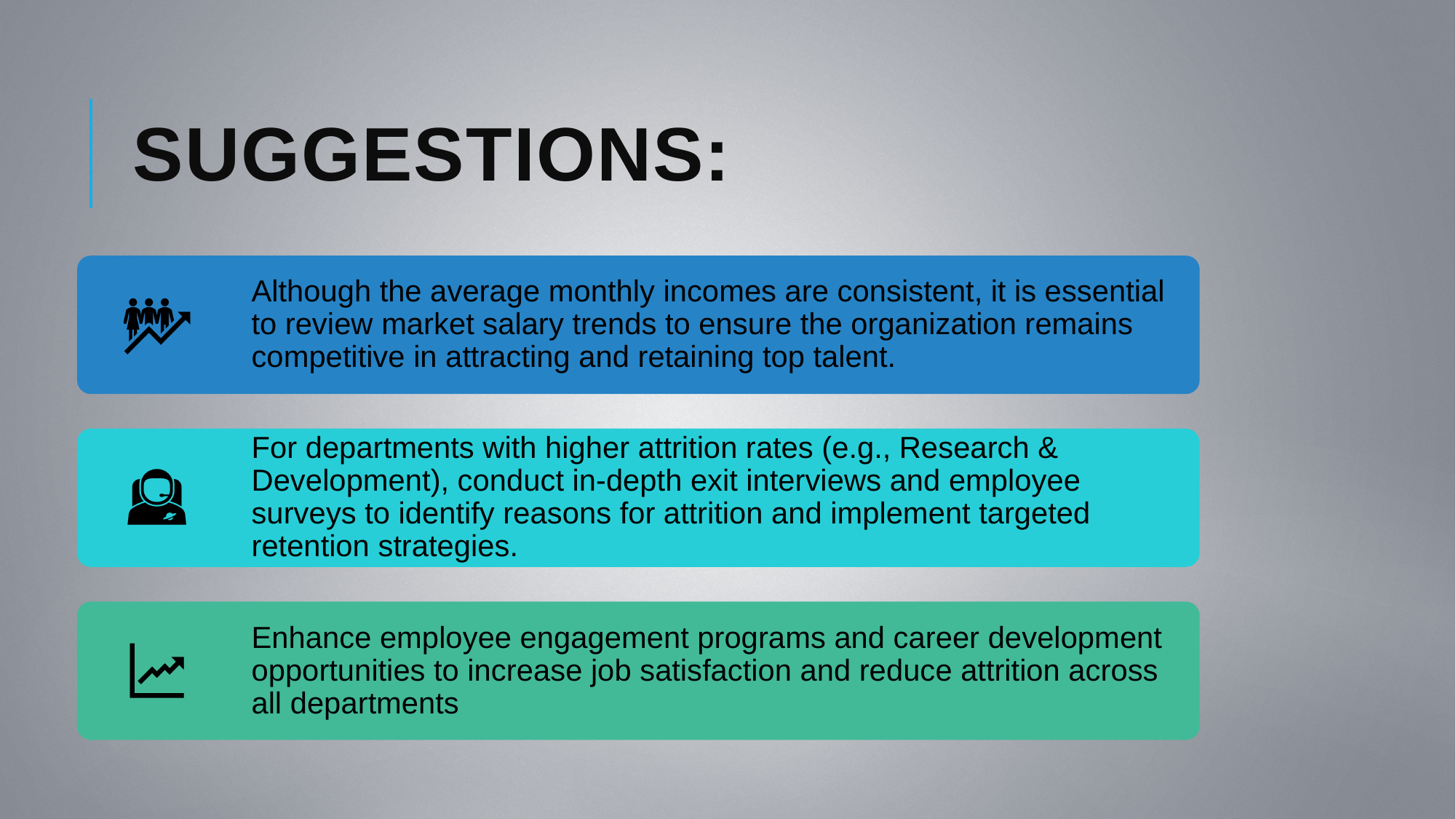

# Suggestions:
Although the average monthly incomes are consistent, it is essential to review market salary trends to ensure the organization remains competitive in attracting and retaining top talent.
For departments with higher attrition rates (e.g., Research & Development), conduct in-depth exit interviews and employee surveys to identify reasons for attrition and implement targeted retention strategies.
Enhance employee engagement programs and career development opportunities to increase job satisfaction and reduce attrition across all departments